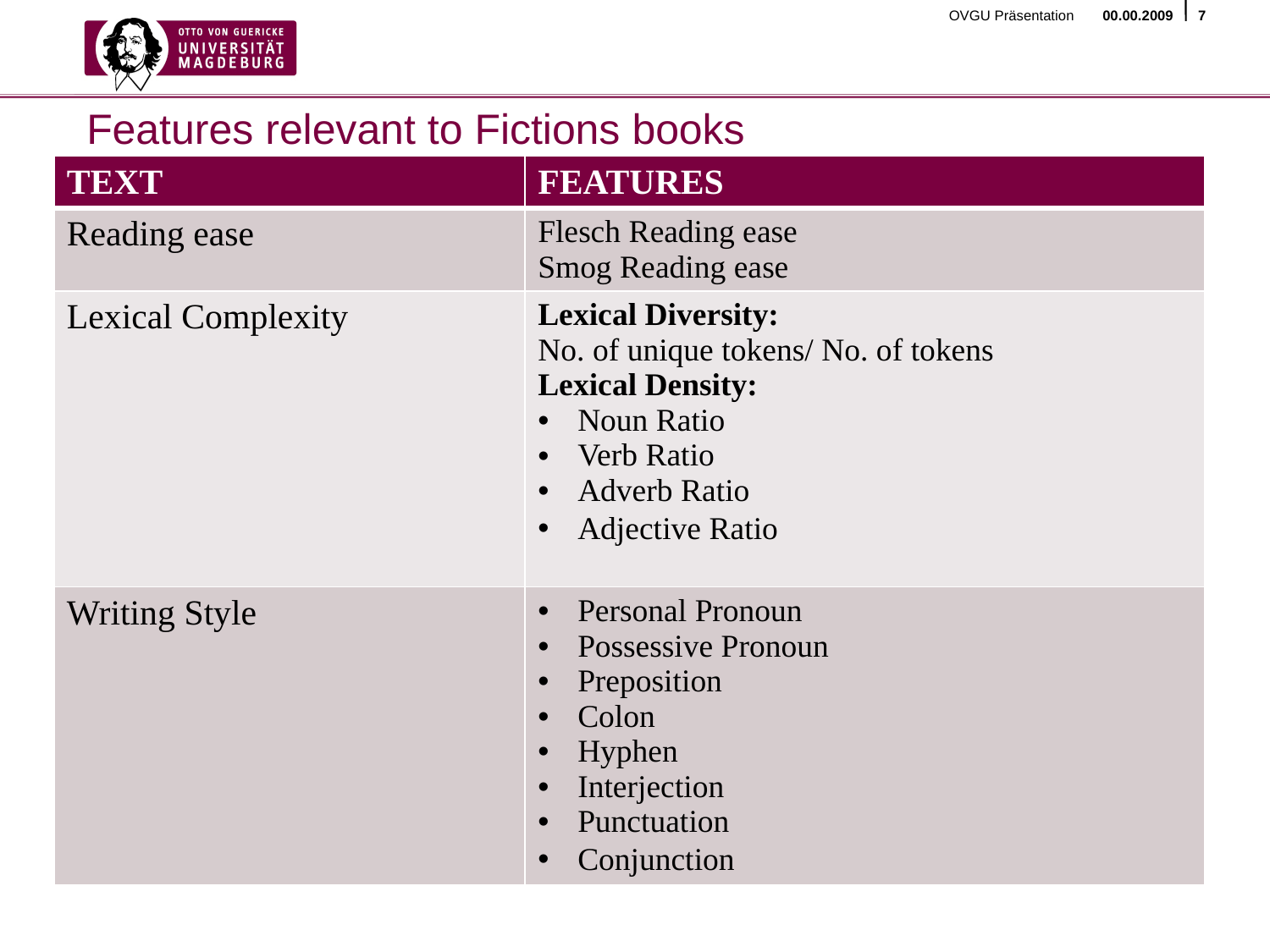

# Features relevant to Fictions books
| TEXT | FEATURES |
| --- | --- |
| Reading ease | Flesch Reading ease Smog Reading ease |
| Lexical Complexity | Lexical Diversity: No. of unique tokens/ No. of tokens Lexical Density: Noun Ratio Verb Ratio Adverb Ratio Adjective Ratio |
| Writing Style | Personal Pronoun Possessive Pronoun Preposition Colon Hyphen Interjection Punctuation Conjunction |